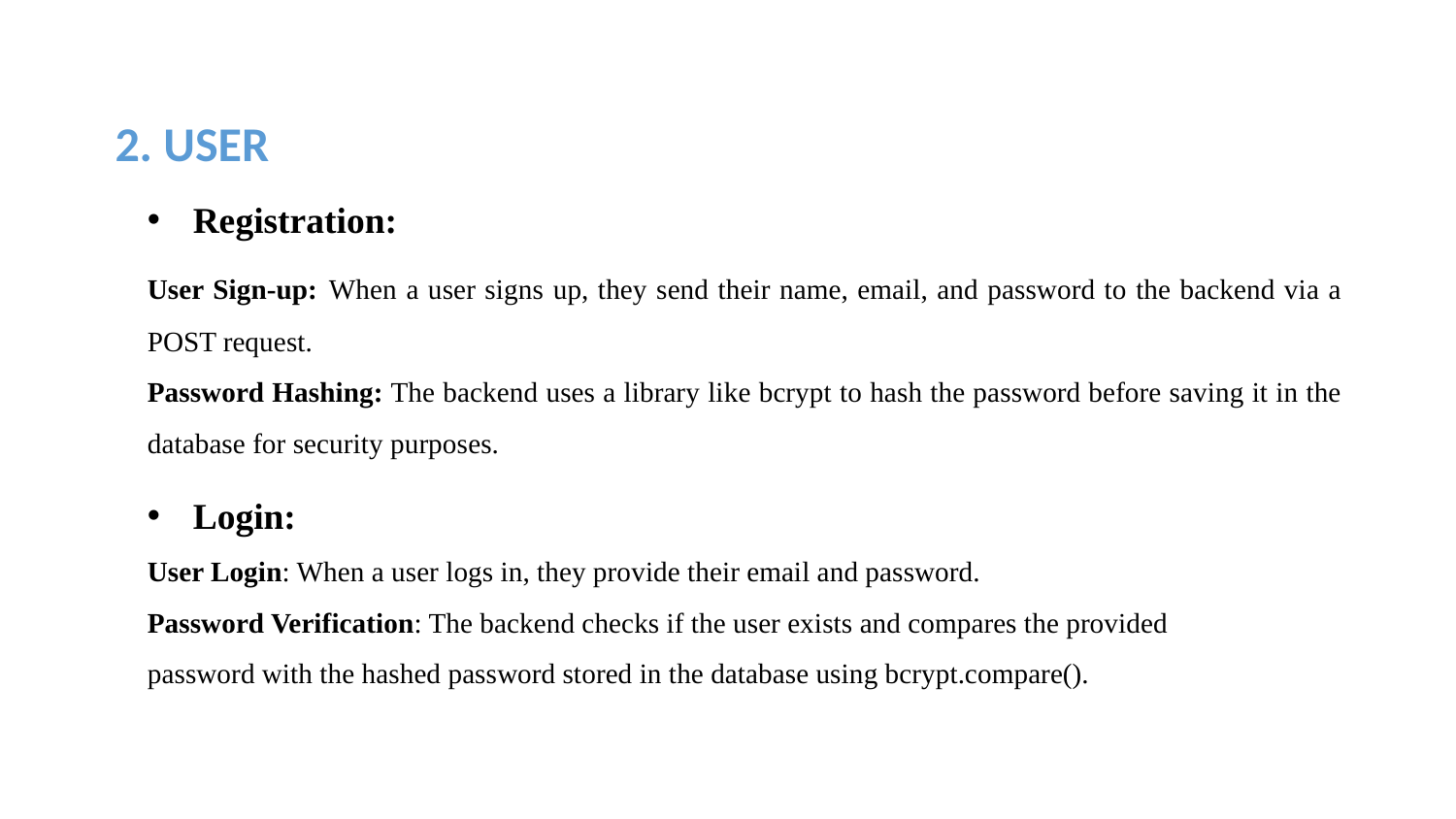

2. USER

Registration:
User Sign-up: When a user signs up, they send their name, email, and password to the backend via a POST request.
Password Hashing: The backend uses a library like bcrypt to hash the password before saving it in the database for security purposes.

Login:
User Login: When a user logs in, they provide their email and password.
Password Verification: The backend checks if the user exists and compares the provided
password with the hashed password stored in the database using bcrypt.compare().